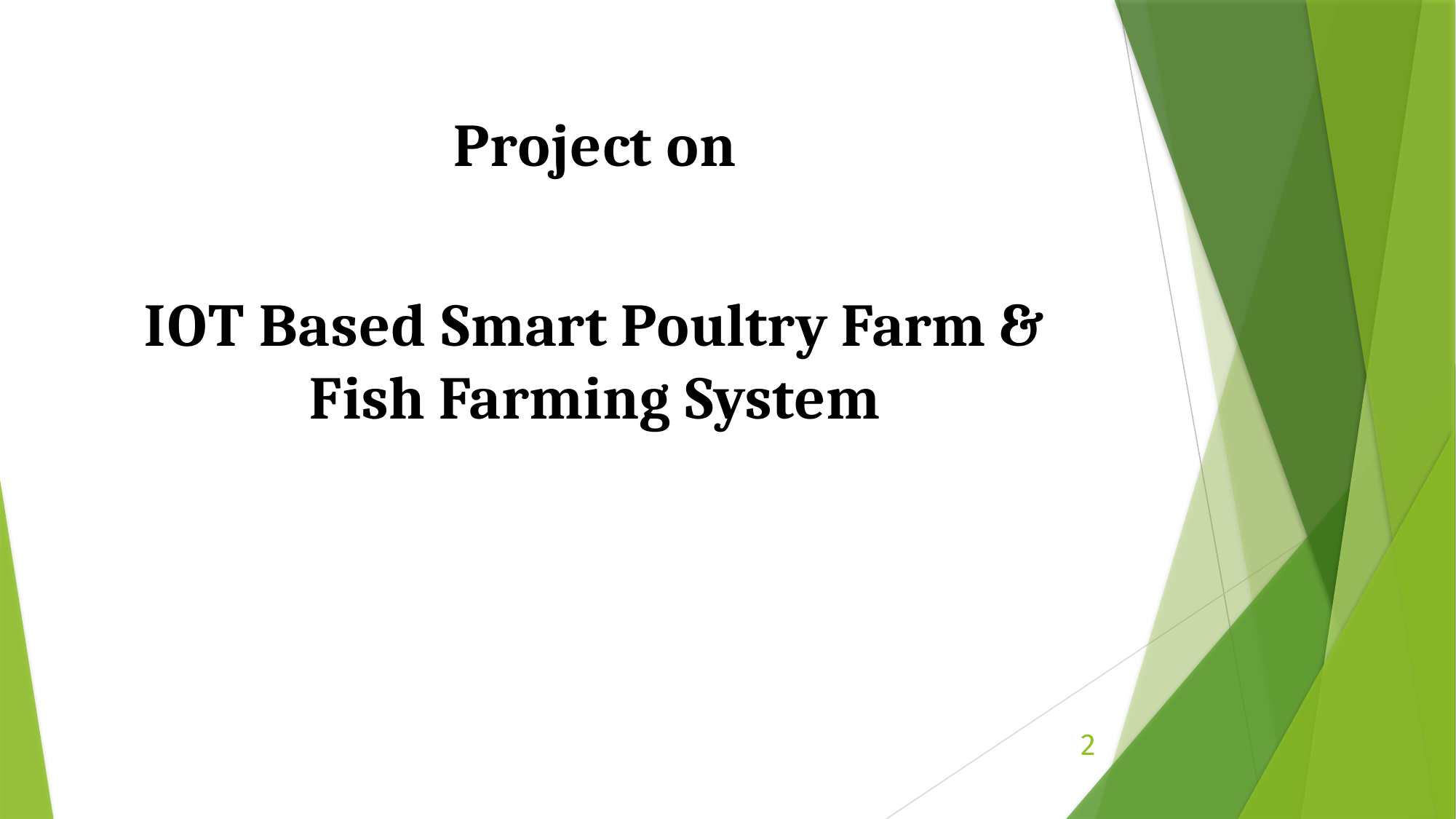

# Project on
IOT Based Smart Poultry Farm & Fish Farming System
2